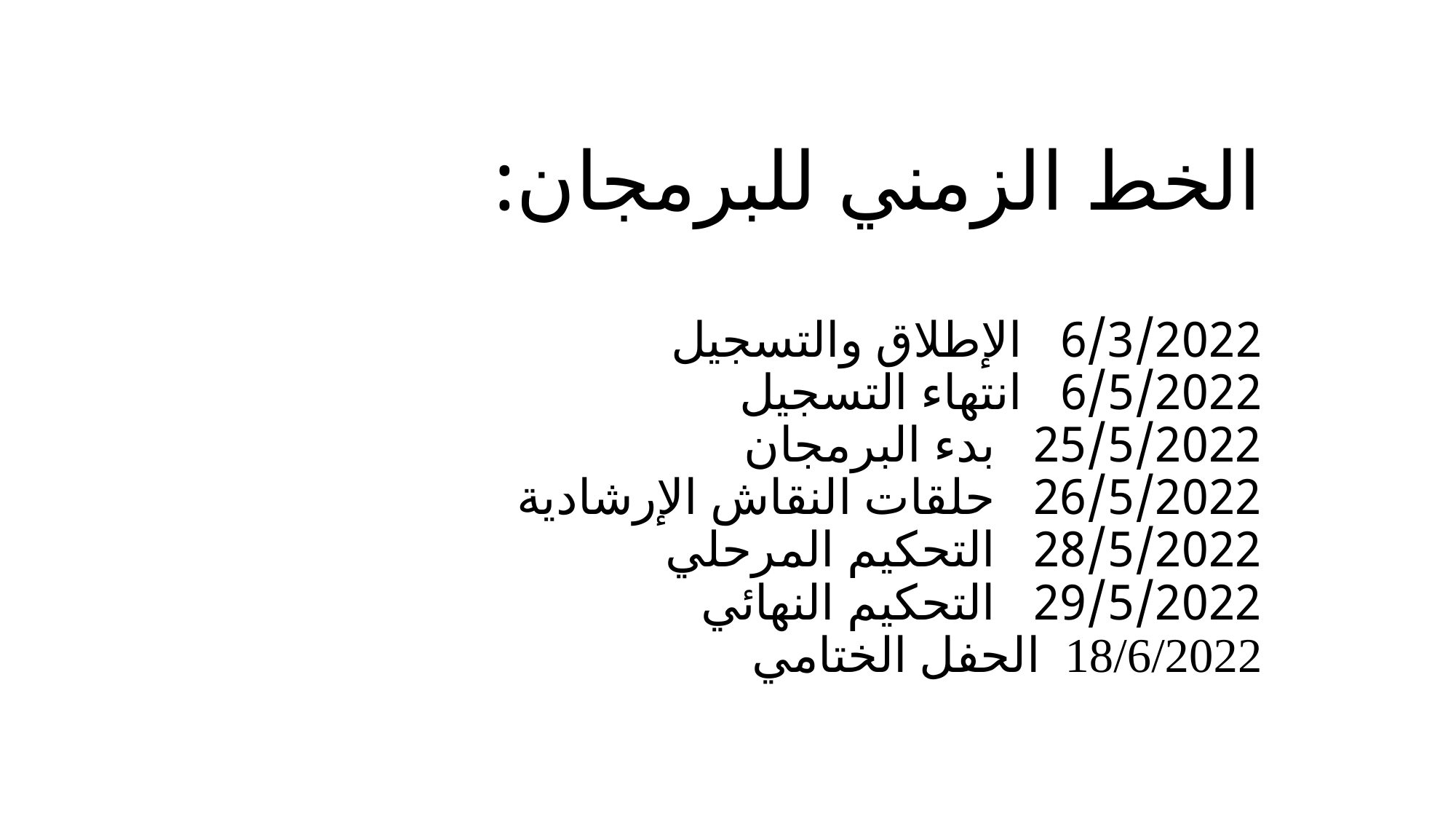

# الخط الزمني للبرمجان: 6/3/2022   الإطلاق والتسجيل 6/5/2022   انتهاء التسجيل 25/5/2022   بدء البرمجان 26/5/2022   حلقات النقاش الإرشادية 28/5/2022   التحكيم المرحلي 29/5/2022   التحكيم النهائي 18/6/2022  الحفل الختامي